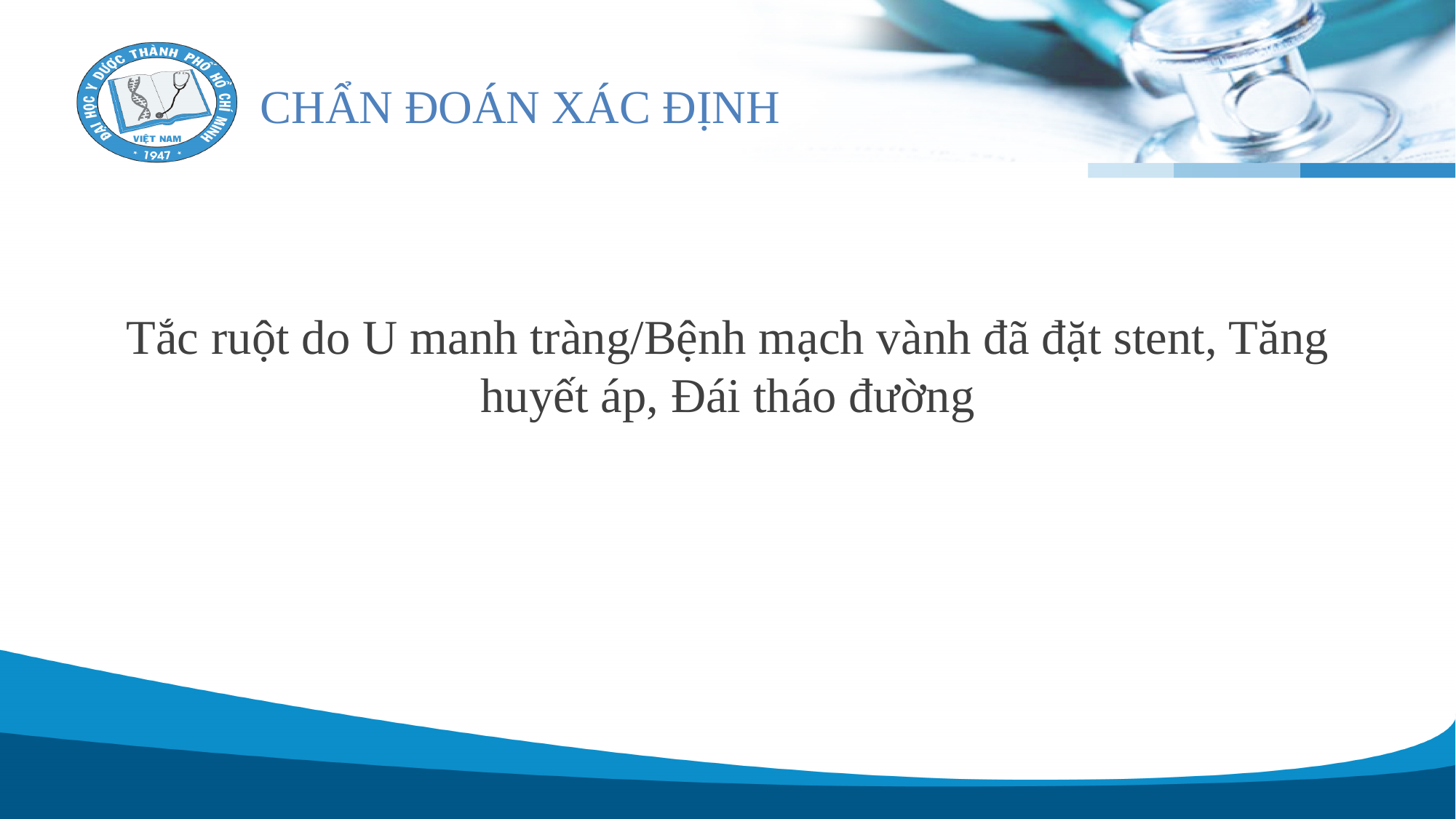

# CHẨN ĐOÁN XÁC ĐỊNH
Tắc ruột do U manh tràng/Bệnh mạch vành đã đặt stent, Tăng huyết áp, Đái tháo đường

​